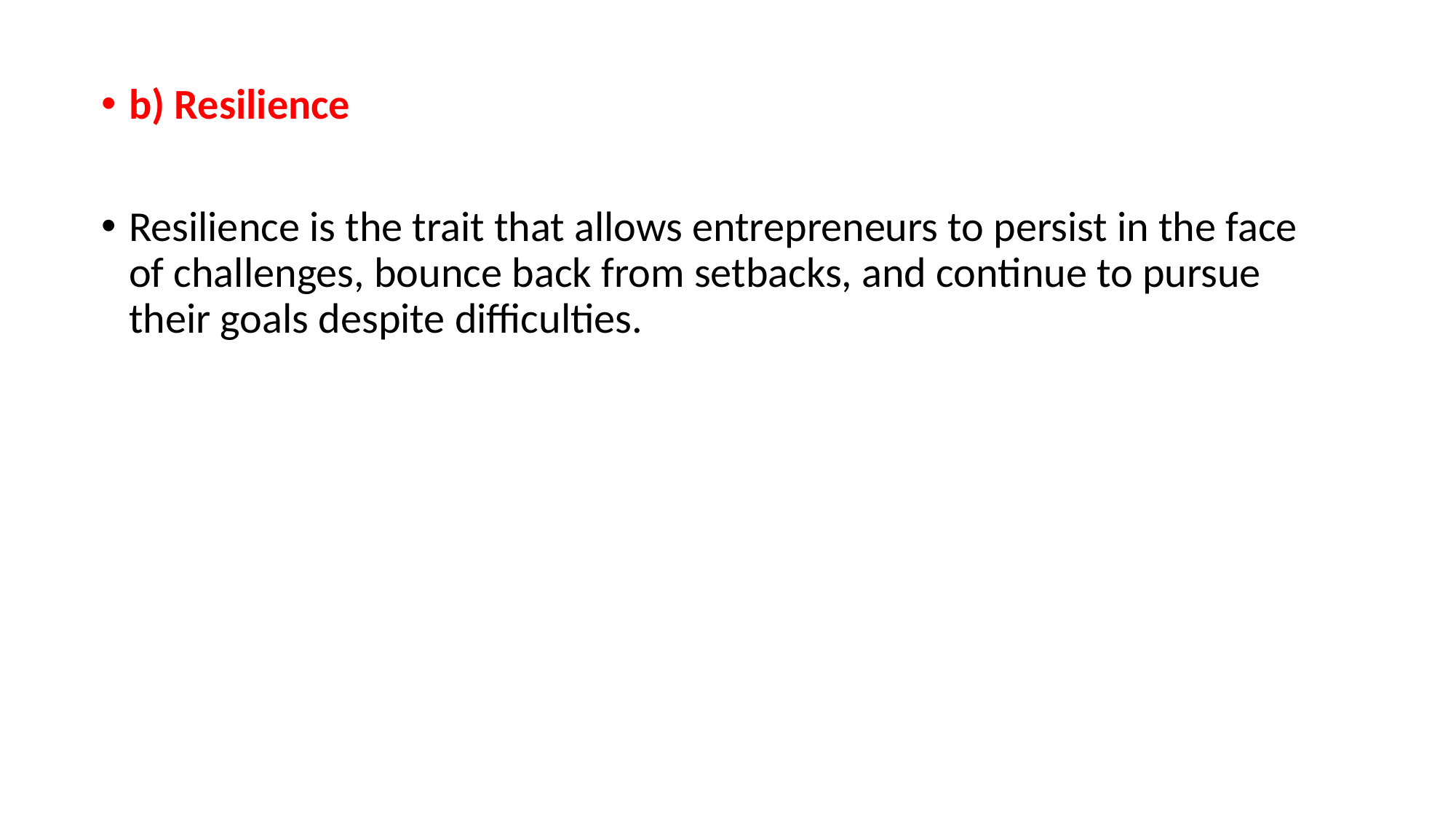

b) Resilience

Resilience is the trait that allows entrepreneurs to persist in the face of challenges, bounce back from setbacks, and continue to pursue their goals despite difficulties.